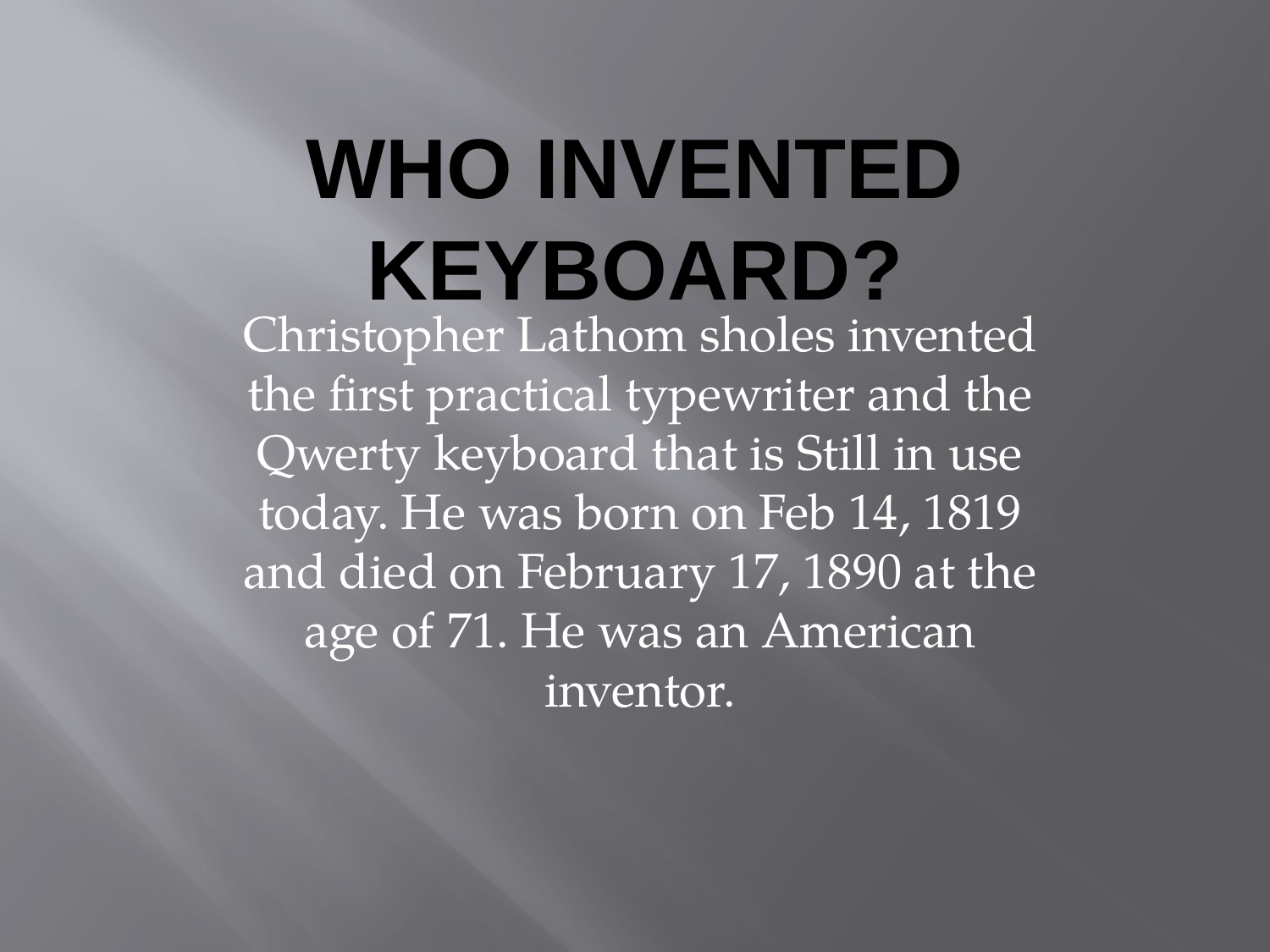

# Who Invented Keyboard?
Christopher Lathom sholes invented the first practical typewriter and the Qwerty keyboard that is Still in use today. He was born on Feb 14, 1819 and died on February 17, 1890 at the age of 71. He was an American inventor.